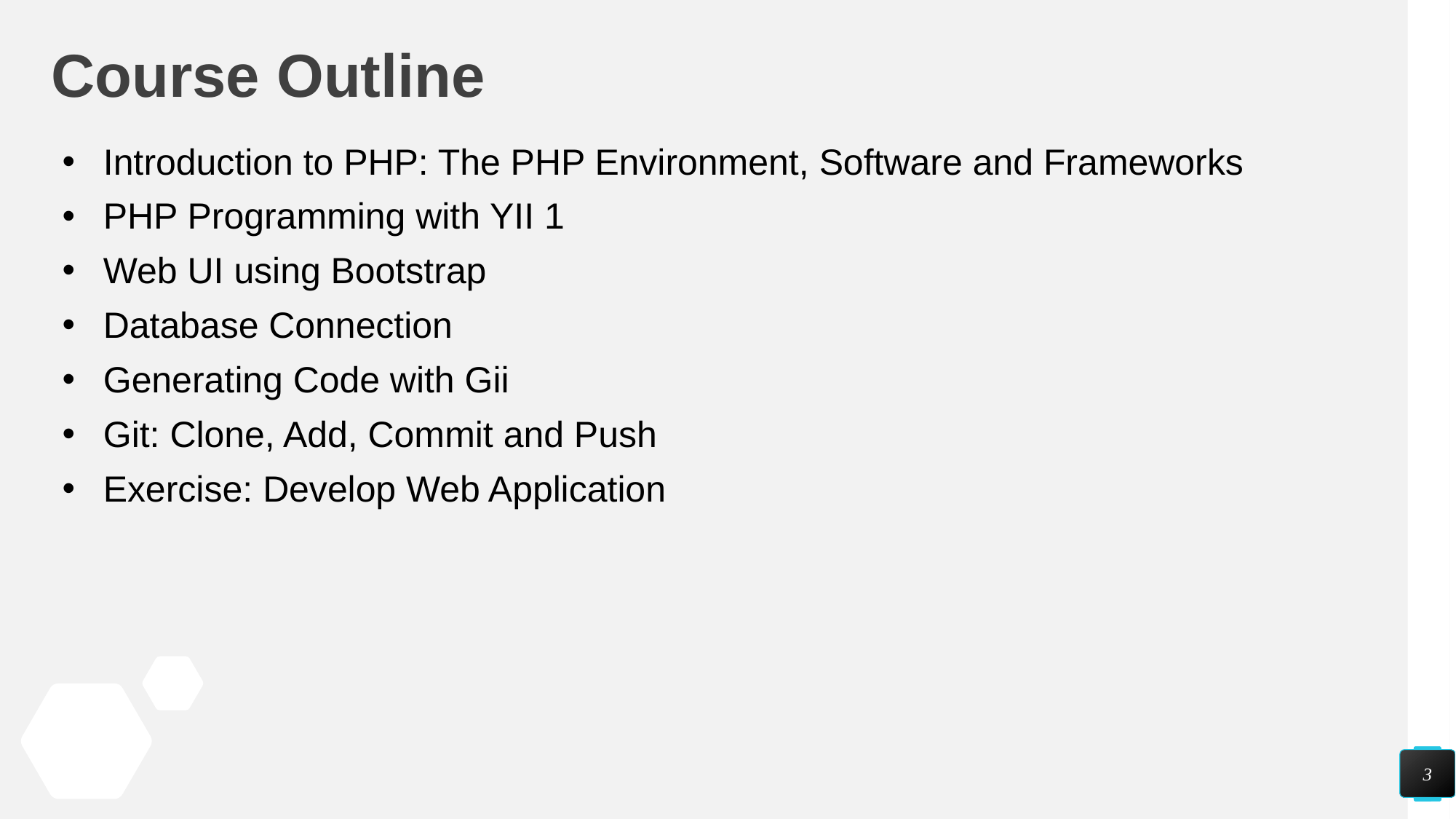

# Course Outline
Introduction to PHP: The PHP Environment, Software and Frameworks
PHP Programming with YII 1
Web UI using Bootstrap
Database Connection
Generating Code with Gii
Git: Clone, Add, Commit and Push
Exercise: Develop Web Application
3